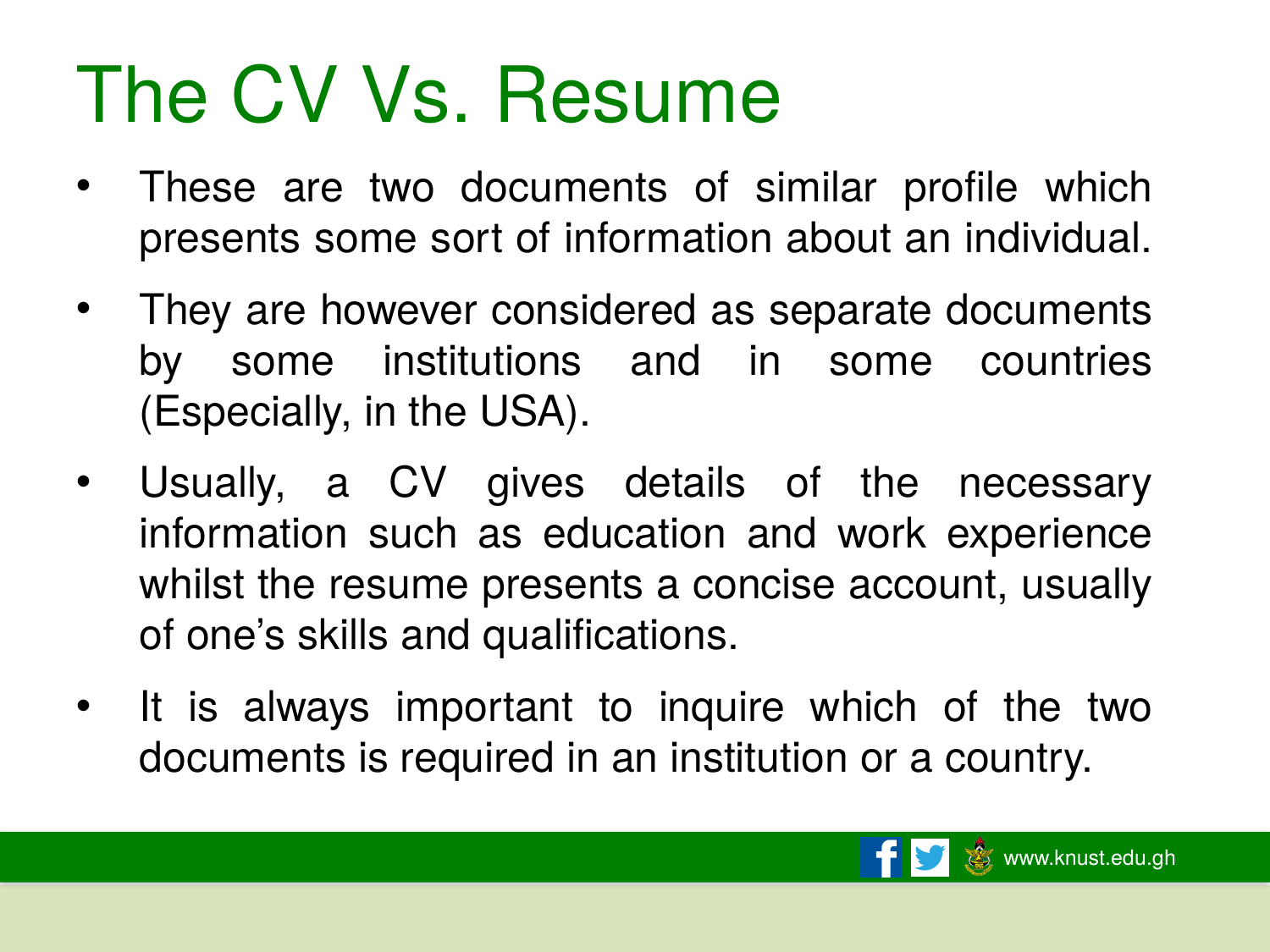

# The CV Vs. Resume
These are two documents of similar profile which presents some sort of information about an individual.
They are however considered as separate documents by some institutions and in some countries (Especially, in the USA).
Usually, a CV gives details of the necessary information such as education and work experience whilst the resume presents a concise account, usually of one’s skills and qualifications.
It is always important to inquire which of the two documents is required in an institution or a country.